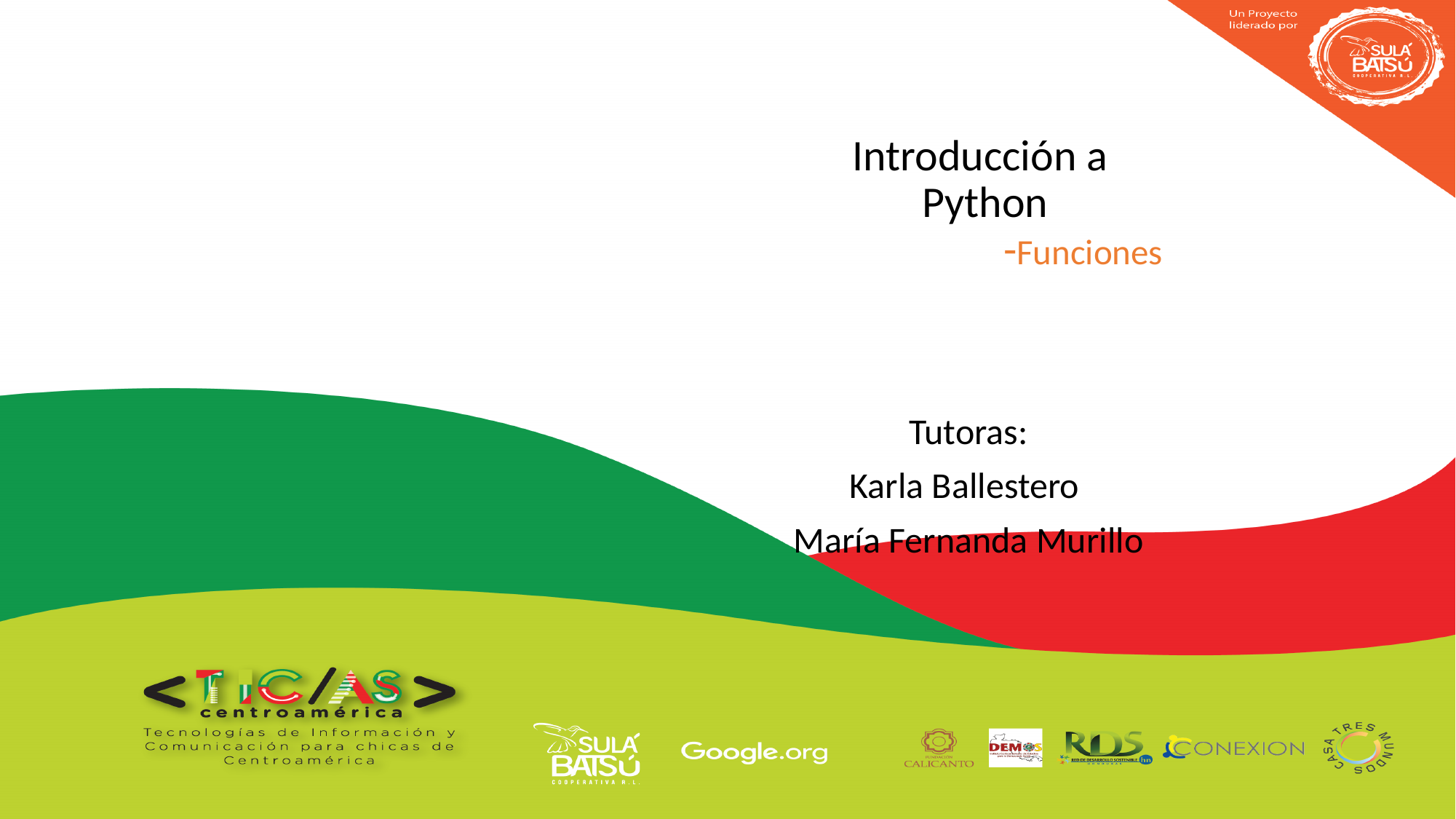

# Introducción a Python -Funciones
Tutoras:
Karla Ballestero
María Fernanda Murillo